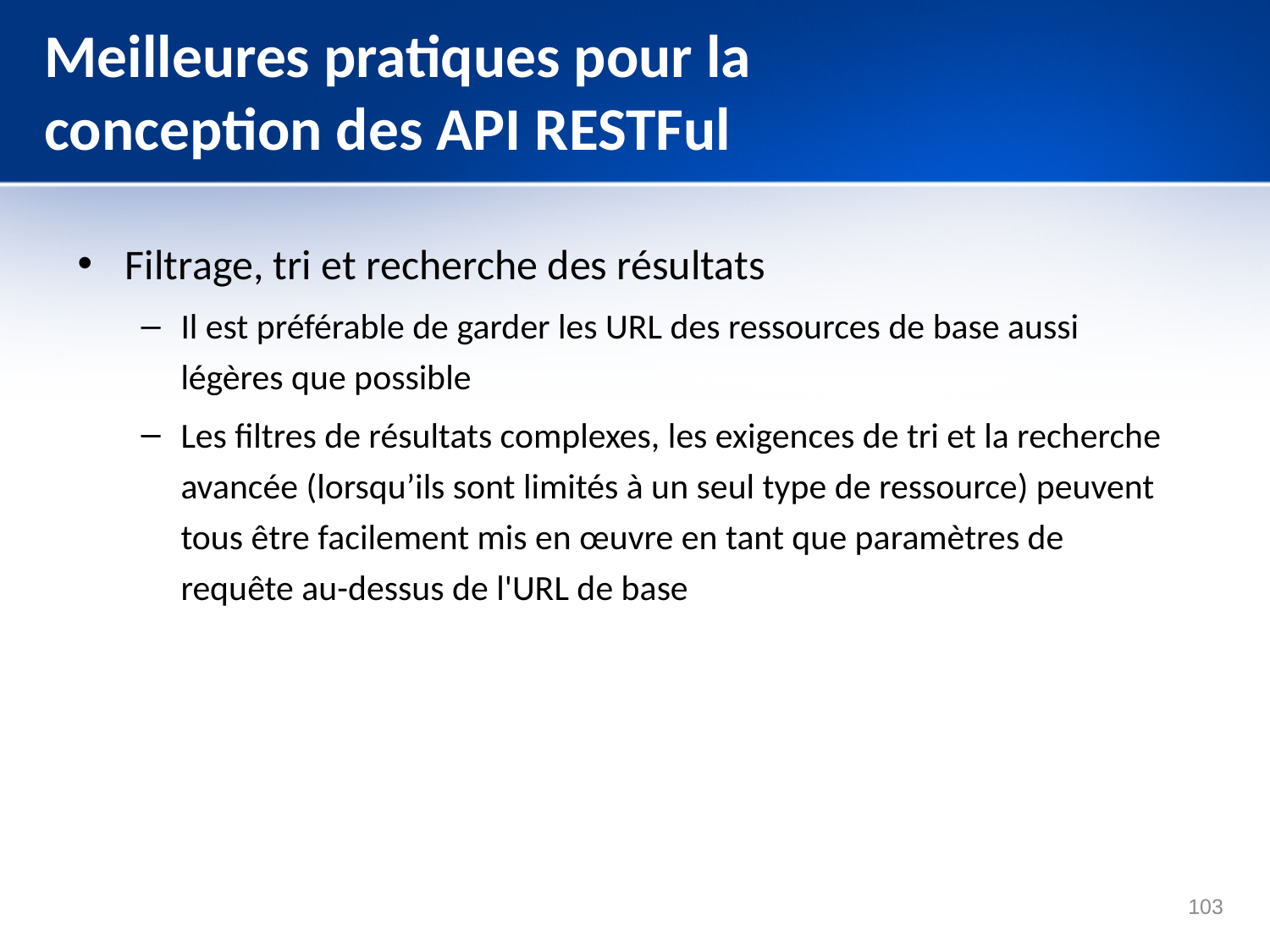

# Meilleures pratiques pour la conception des API RESTFul
Filtrage, tri et recherche des résultats
Il est préférable de garder les URL des ressources de base aussi légères que possible
Les filtres de résultats complexes, les exigences de tri et la recherche avancée (lorsqu’ils sont limités à un seul type de ressource) peuvent tous être facilement mis en œuvre en tant que paramètres de requête au-dessus de l'URL de base
103